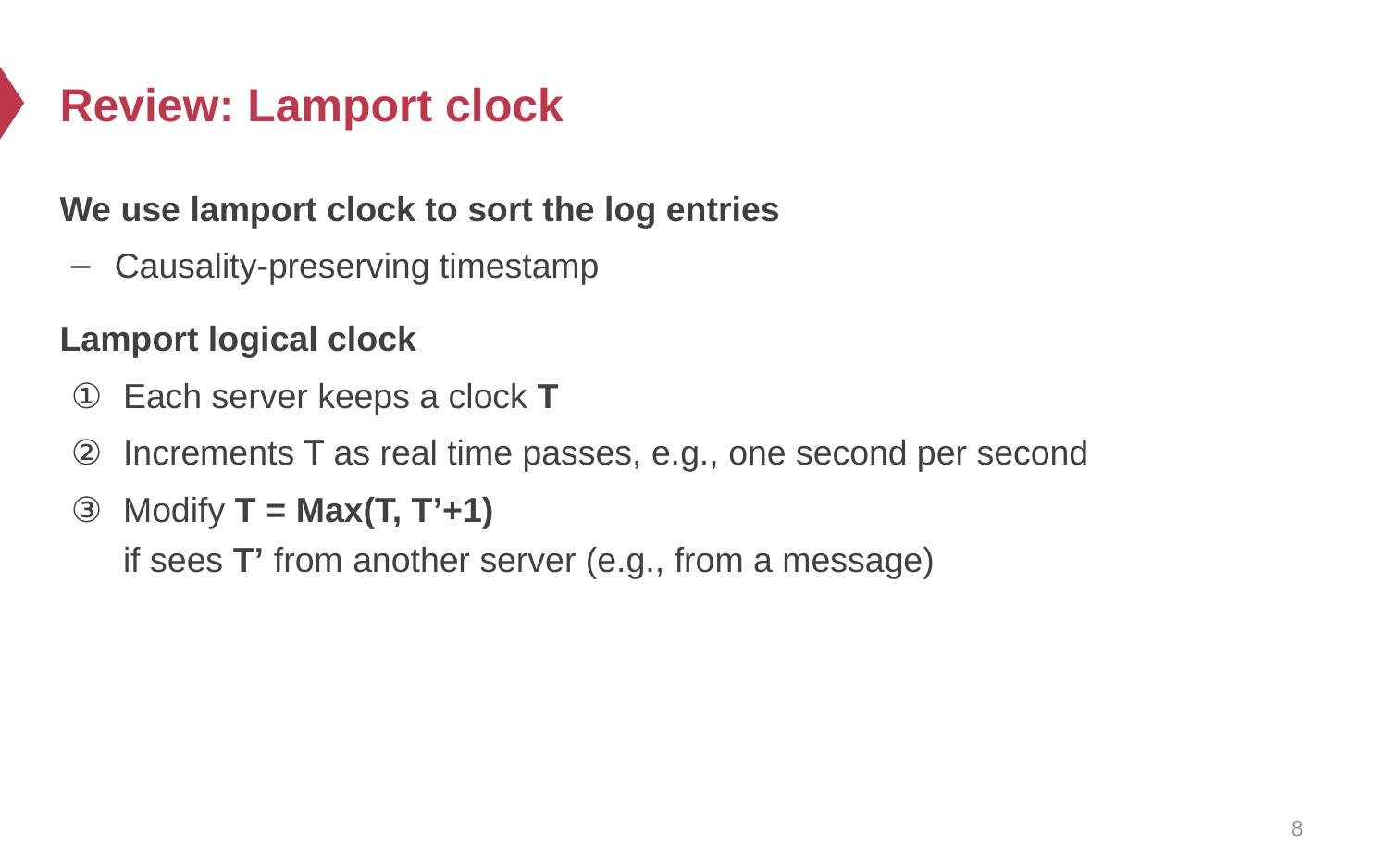

# Review: Lamport clock
We use lamport clock to sort the log entries
Causality-preserving timestamp
Lamport logical clock
Each server keeps a clock T
Increments T as real time passes, e.g., one second per second
Modify T = Max(T, T’+1)
if sees T’ from another server (e.g., from a message)

8